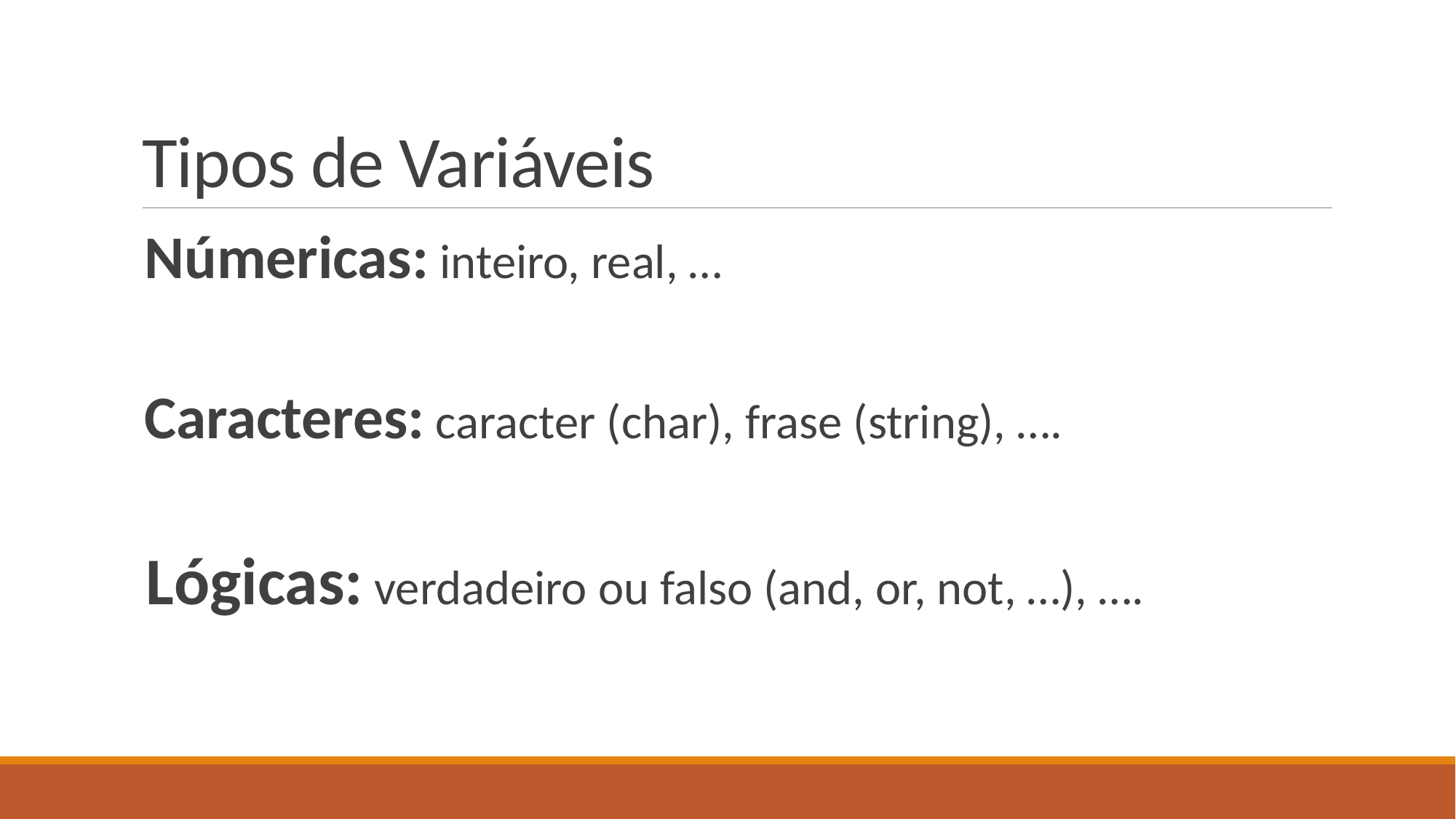

# Tipos de Variáveis
Númericas: inteiro, real, …

Caracteres: caracter (char), frase (string), ….

Lógicas: verdadeiro ou falso (and, or, not, …), ….